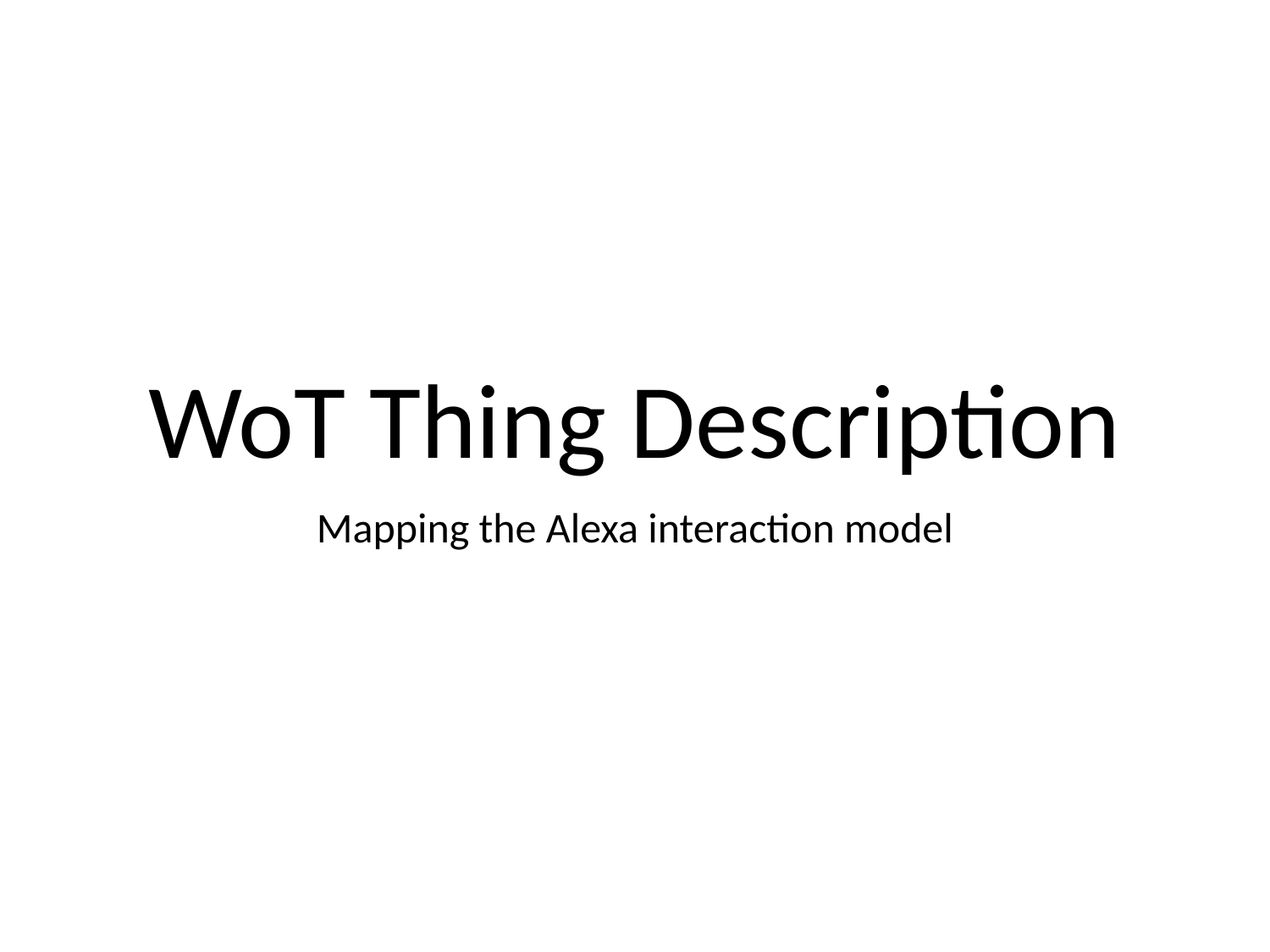

# WoT Thing Description
Mapping the Alexa interaction model